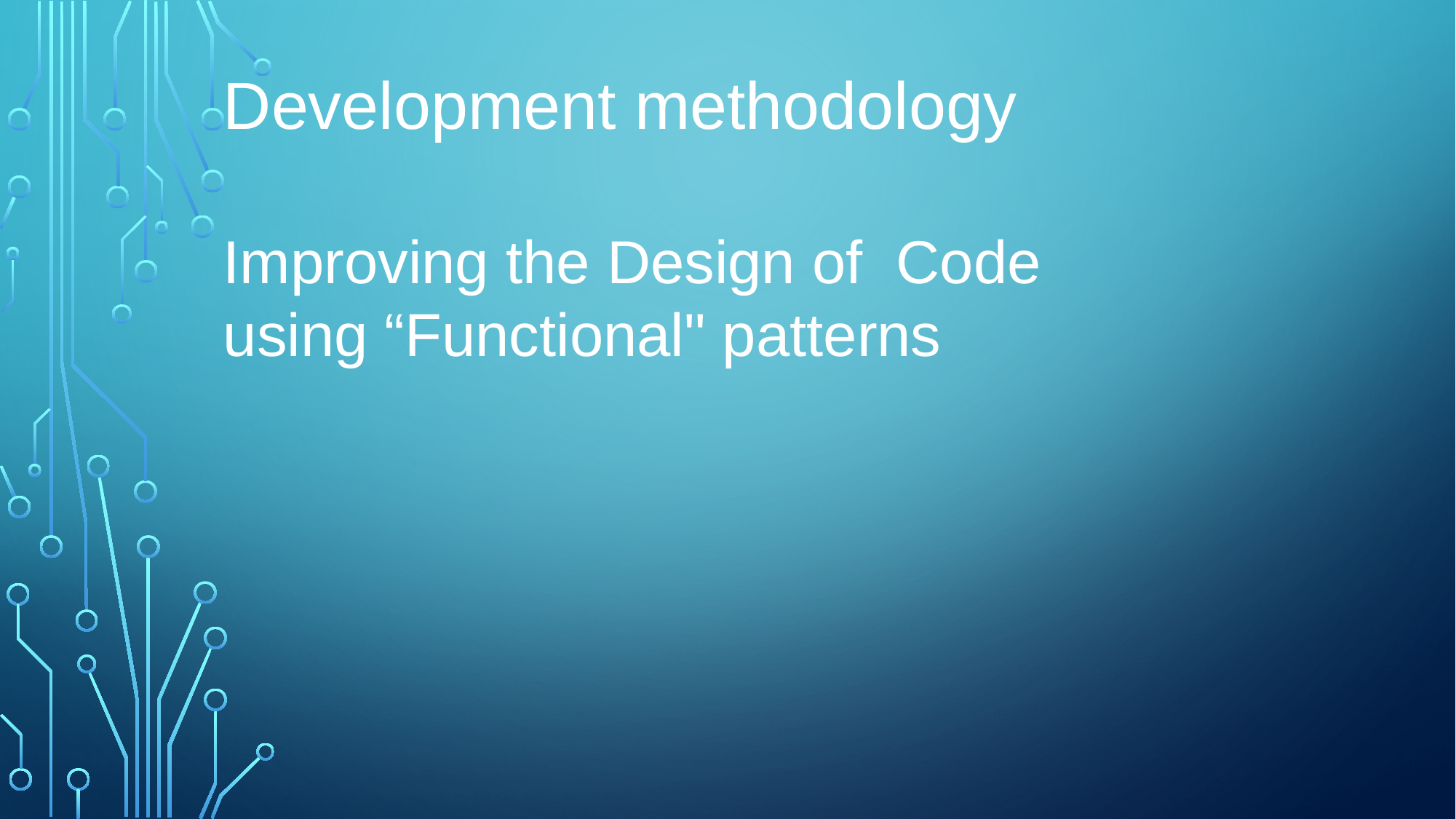

Development methodology

Improving the Design of  Code
using “Functional" patterns